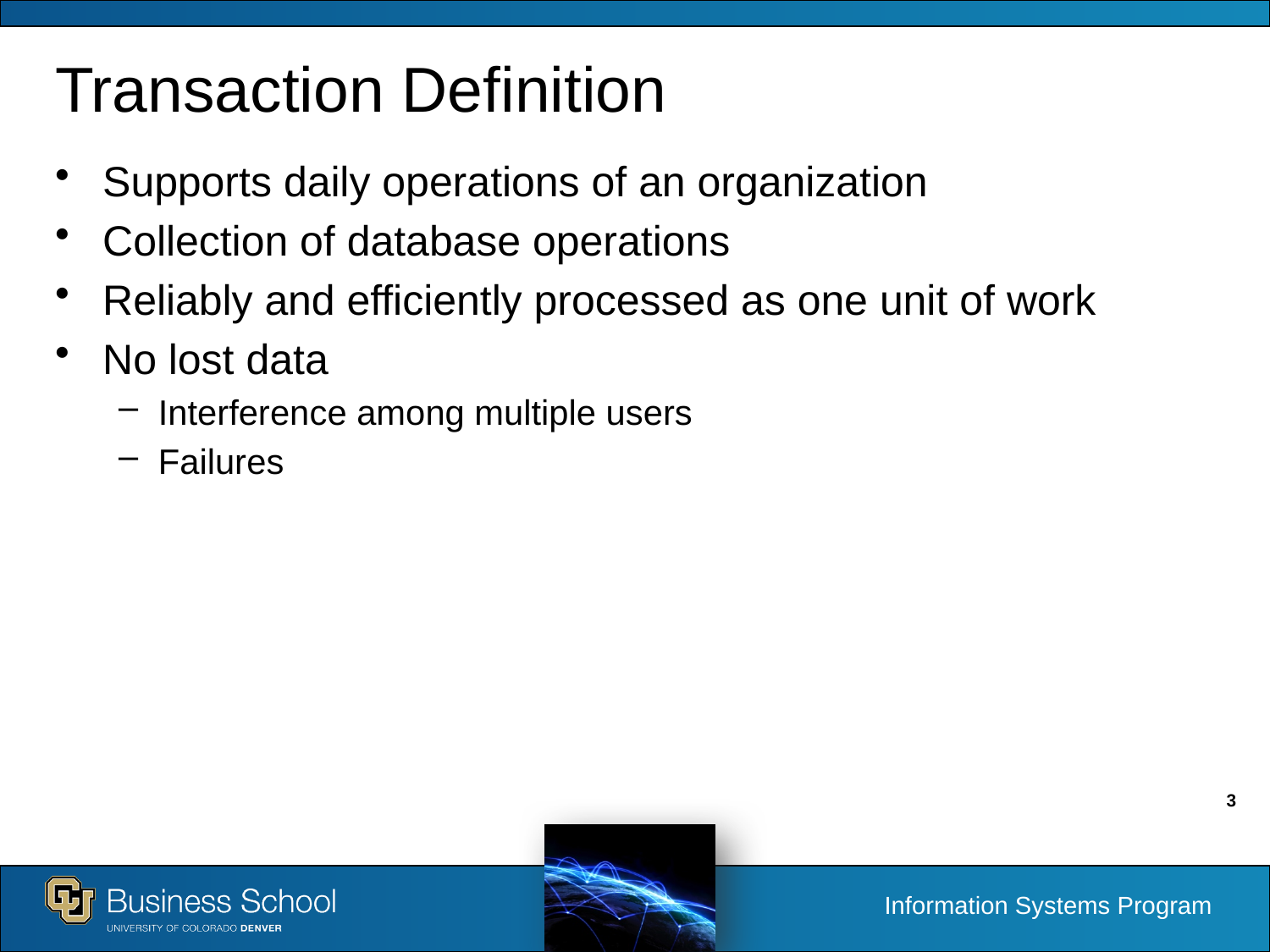

# Transaction Definition
Supports daily operations of an organization
Collection of database operations
Reliably and efficiently processed as one unit of work
No lost data
Interference among multiple users
Failures